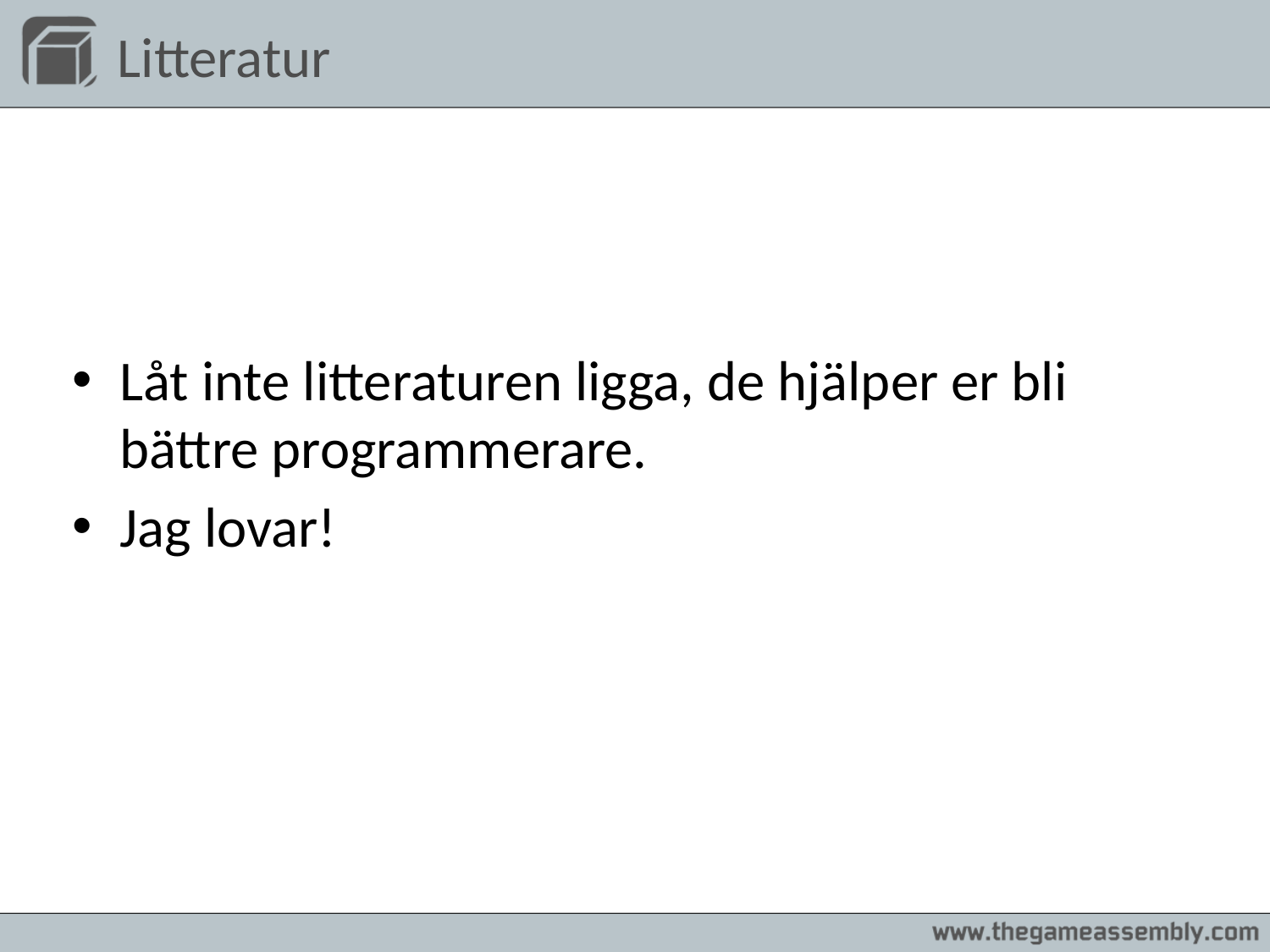

# Litteratur
Låt inte litteraturen ligga, de hjälper er bli bättre programmerare.
Jag lovar!